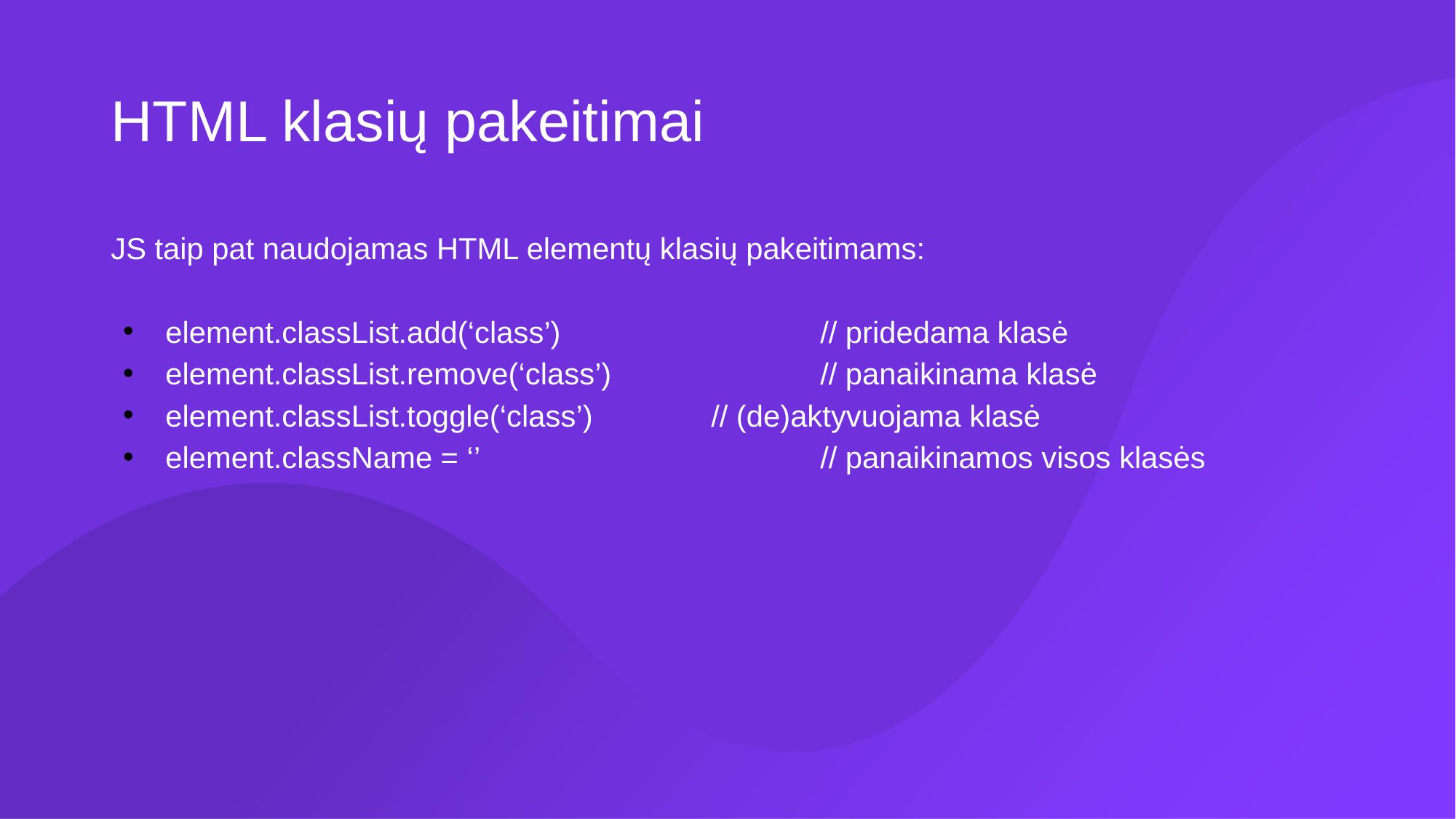

# HTML klasių pakeitimai
JS taip pat naudojamas HTML elementų klasių pakeitimams:

element.classList.add(‘class’)			// pridedama klasė
element.classList.remove(‘class’)		// panaikinama klasė
element.classList.toggle(‘class’)		// (de)aktyvuojama klasė
element.className = ‘’				// panaikinamos visos klasės